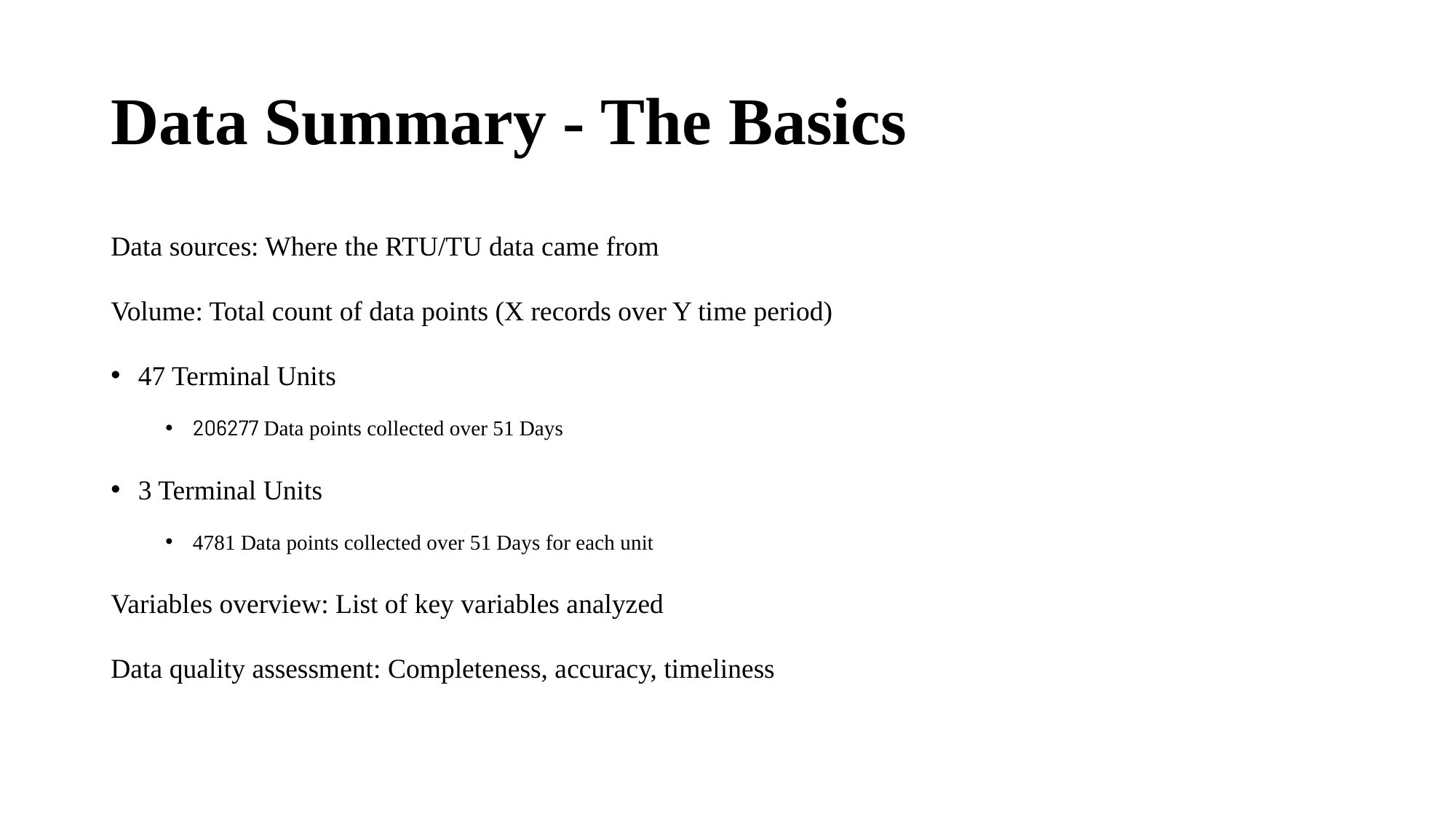

# Data Summary - The Basics
Data sources: Where the RTU/TU data came from
Volume: Total count of data points (X records over Y time period)
47 Terminal Units
206277 Data points collected over 51 Days
3 Terminal Units
4781 Data points collected over 51 Days for each unit
Variables overview: List of key variables analyzed
Data quality assessment: Completeness, accuracy, timeliness